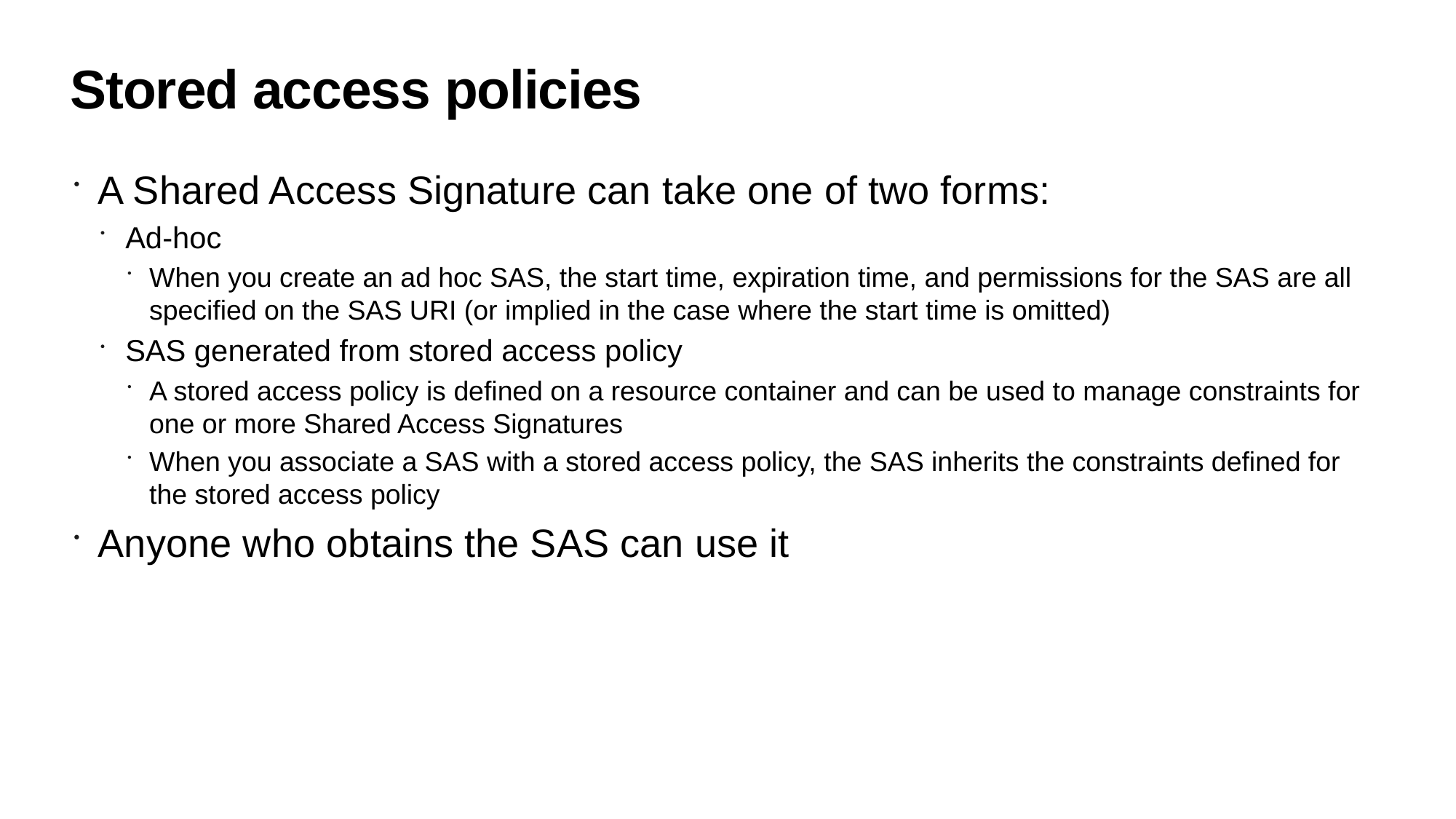

# Stored access policies
A Shared Access Signature can take one of two forms:
Ad-hoc
When you create an ad hoc SAS, the start time, expiration time, and permissions for the SAS are all specified on the SAS URI (or implied in the case where the start time is omitted)
SAS generated from stored access policy
A stored access policy is defined on a resource container and can be used to manage constraints for one or more Shared Access Signatures
When you associate a SAS with a stored access policy, the SAS inherits the constraints defined for the stored access policy
Anyone who obtains the SAS can use it